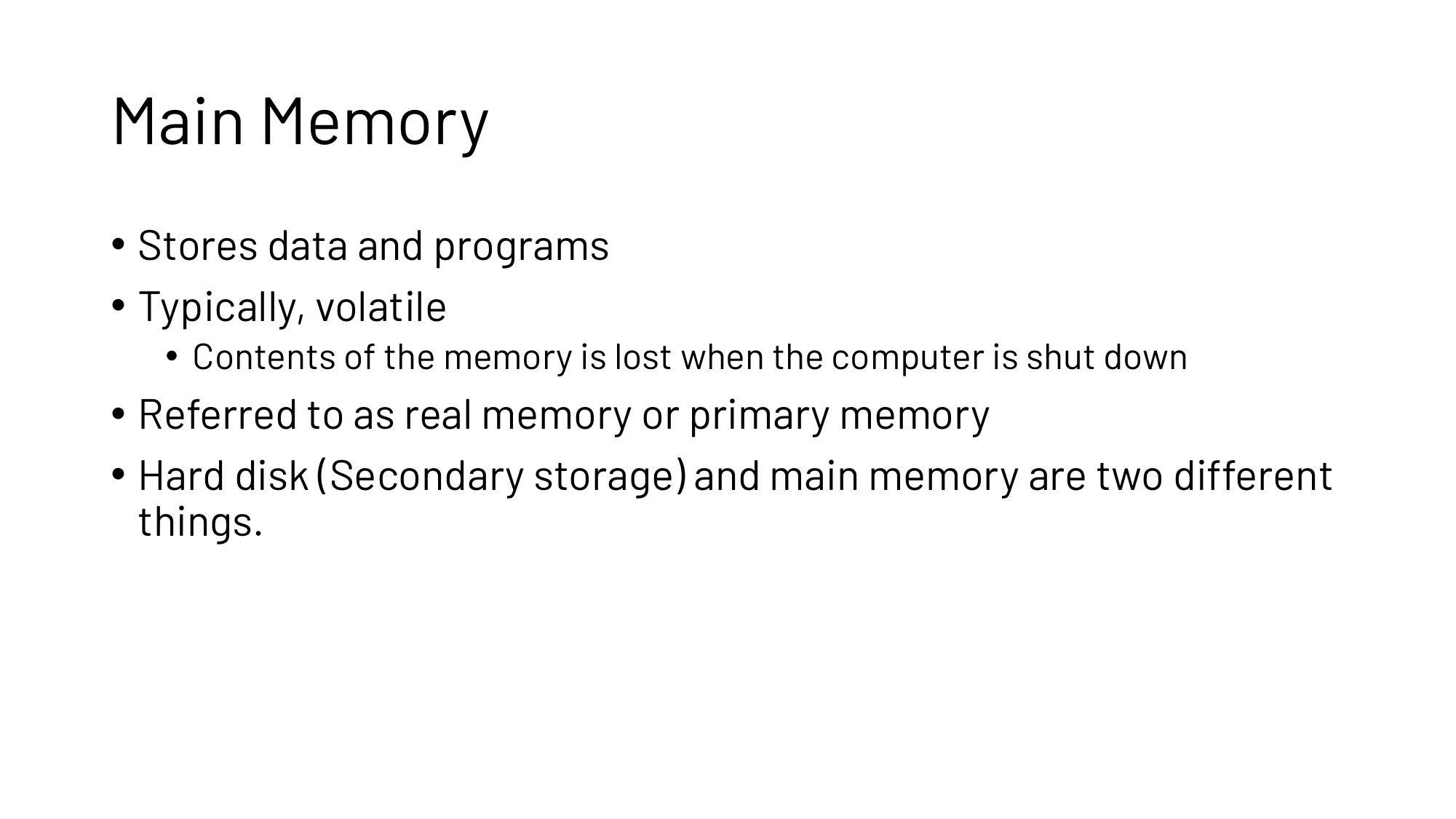

# Main Memory
Stores data and programs
Typically, volatile
Contents of the memory is lost when the computer is shut down
Referred to as real memory or primary memory
Hard disk (Secondary storage) and main memory are two different things.